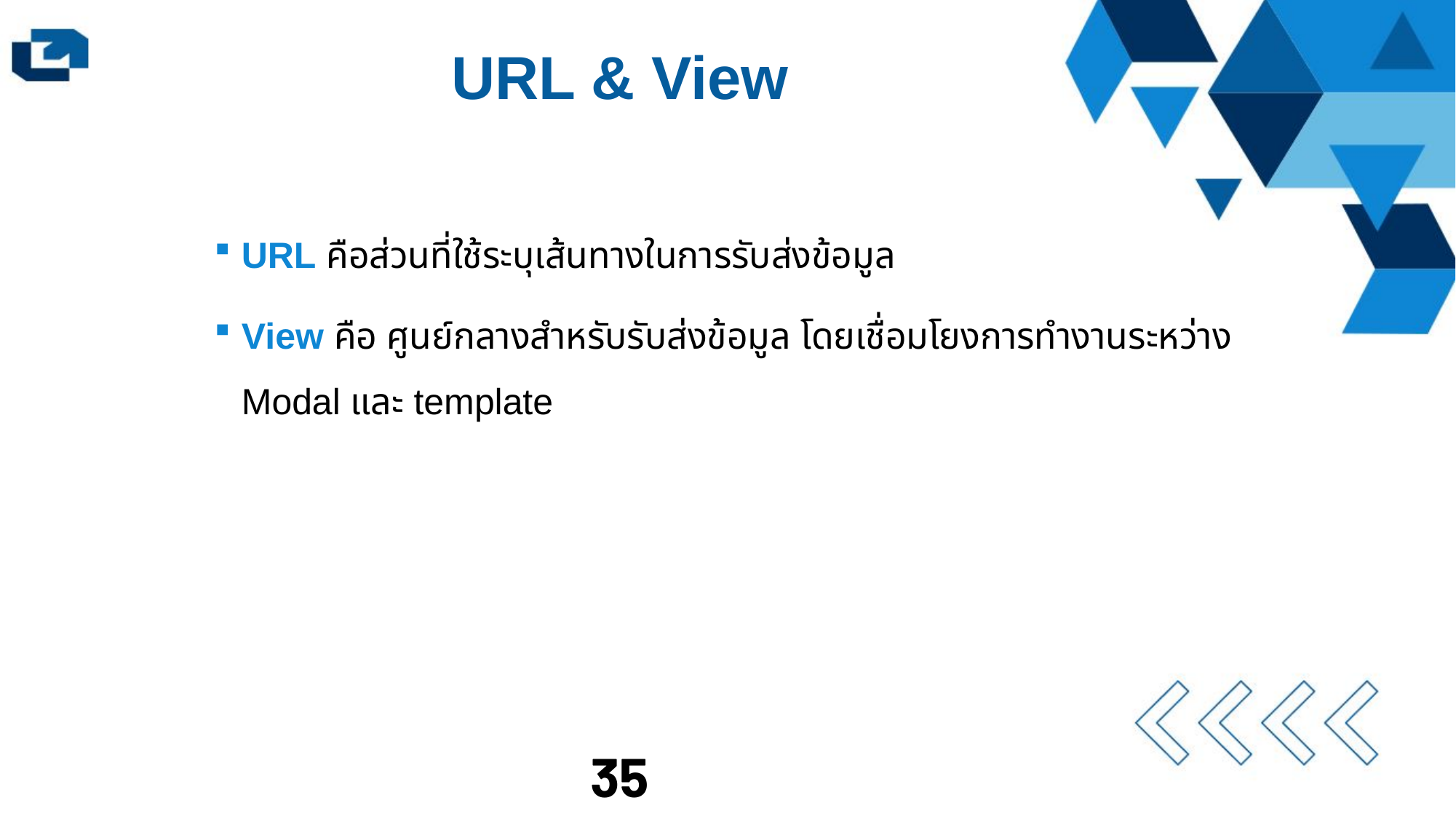

URL & View
URL คือส่วนที่ใช้ระบุเส้นทางในการรับส่งข้อมูล
View คือ ศูนย์กลางสำหรับรับส่งข้อมูล โดยเชื่อมโยงการทำงานระหว่าง Modal และ template
35